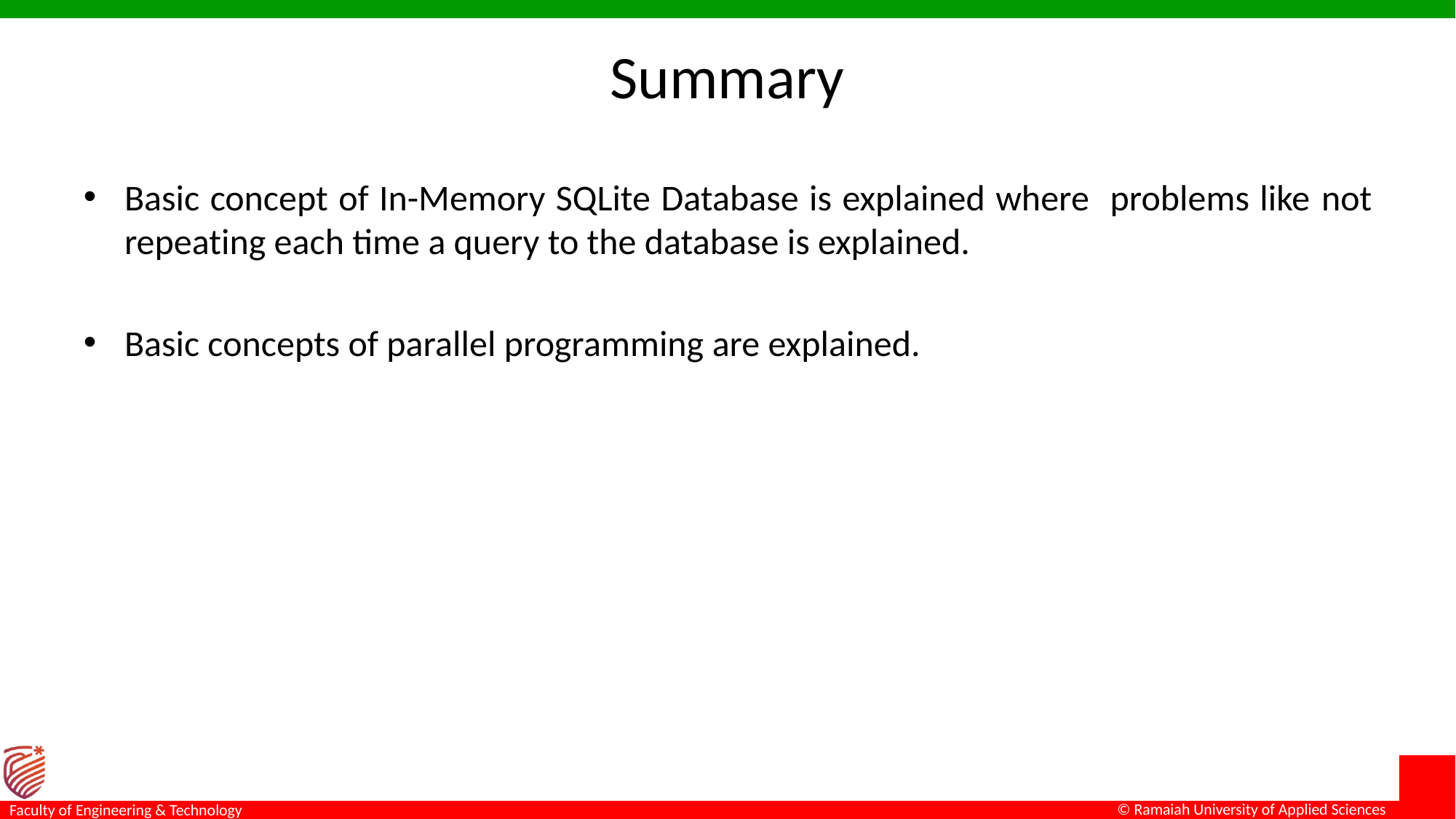

# Summary

Basic concept of In-Memory SQLite Database is explained where  problems like not repeating each time a query to the database is explained.

Basic concepts of parallel programming are explained.